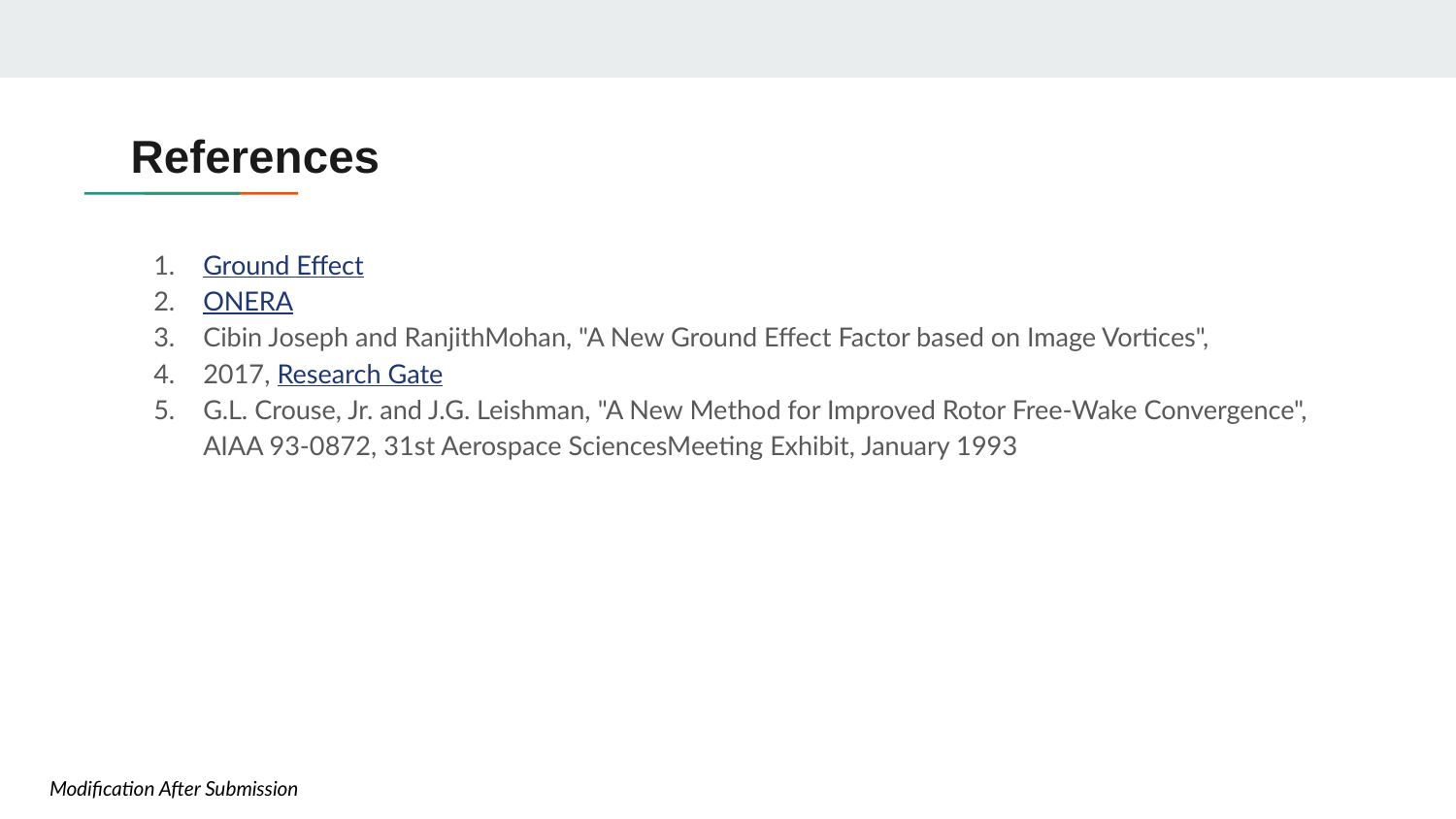

# References
Ground Effect
ONERA
Cibin Joseph and RanjithMohan, "A New Ground Effect Factor based on Image Vortices",
2017, Research Gate
G.L. Crouse, Jr. and J.G. Leishman, "A New Method for Improved Rotor Free-Wake Convergence", AIAA 93-0872, 31st Aerospace SciencesMeeting Exhibit, January 1993
Modification After Submission